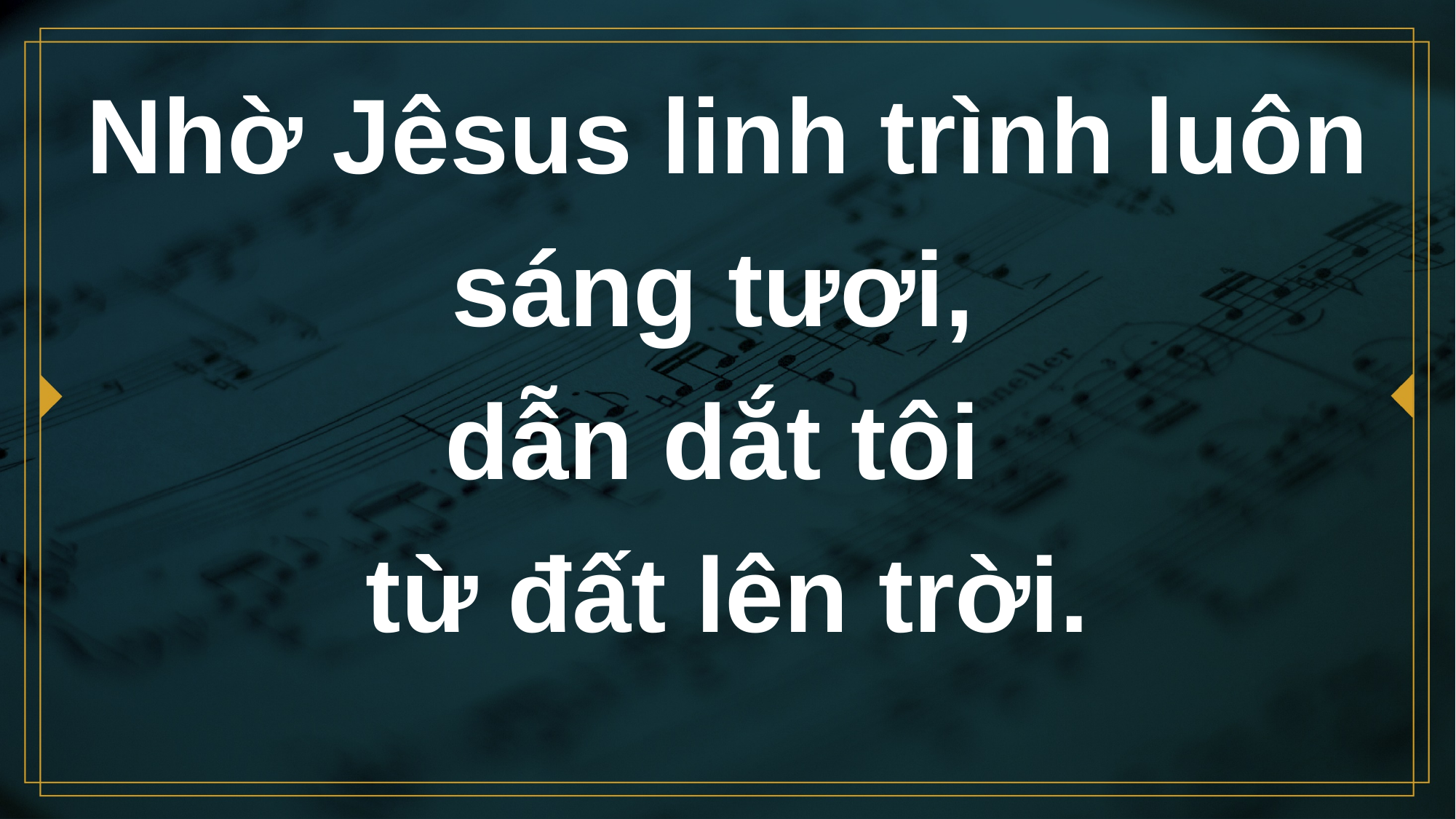

# Nhờ Jêsus linh trình luôn sáng tươi, dẫn dắt tôi từ đất lên trời.